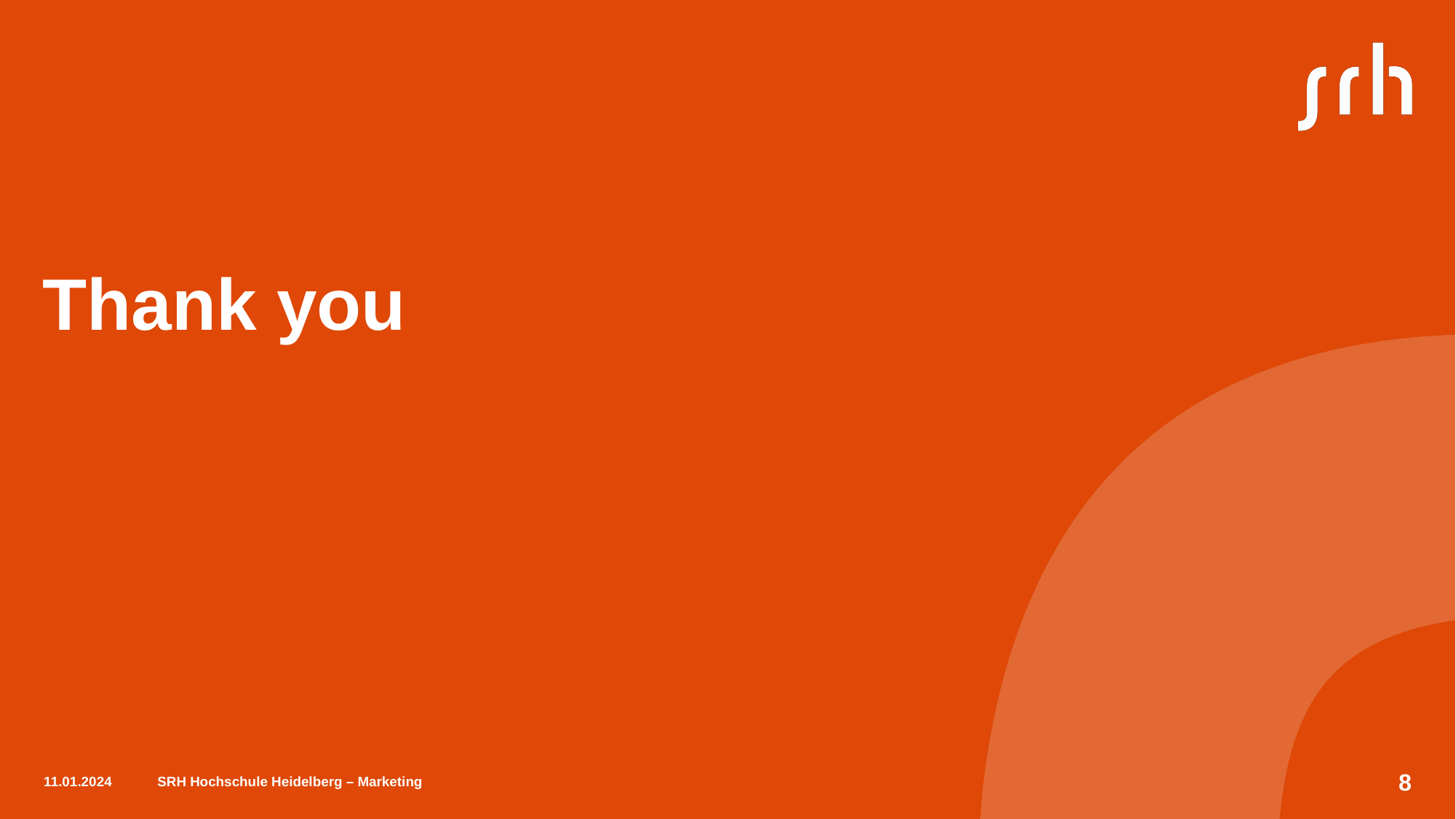

# Thank you

11.01.2024
SRH Hochschule Heidelberg – Marketing
8